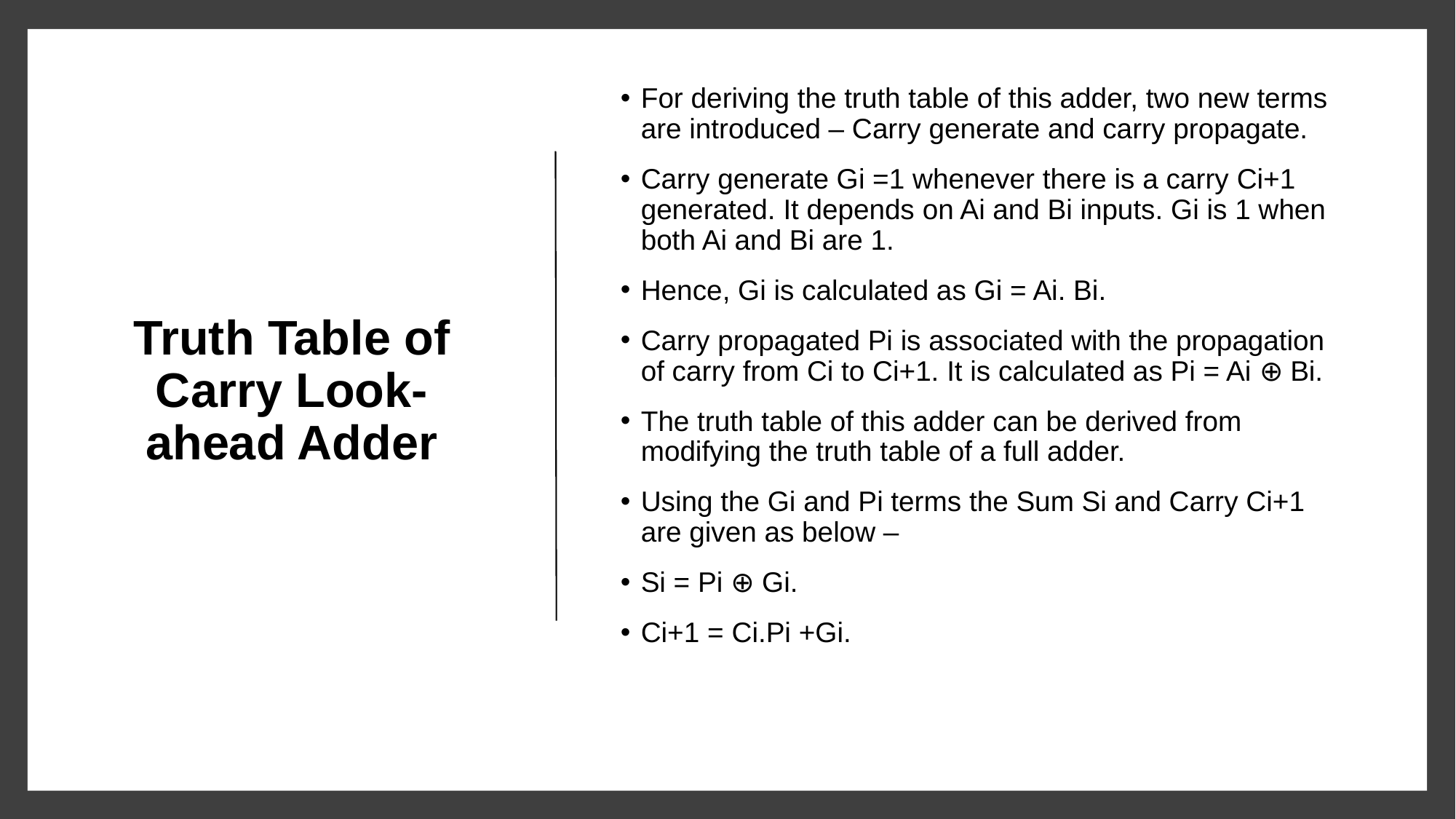

# Truth Table of Carry Look-ahead Adder
For deriving the truth table of this adder, two new terms are introduced – Carry generate and carry propagate.
Carry generate Gi =1 whenever there is a carry Ci+1 generated. It depends on Ai and Bi inputs. Gi is 1 when both Ai and Bi are 1.
Hence, Gi is calculated as Gi = Ai. Bi.
Carry propagated Pi is associated with the propagation of carry from Ci to Ci+1. It is calculated as Pi = Ai ⊕ Bi.
The truth table of this adder can be derived from modifying the truth table of a full adder.
Using the Gi and Pi terms the Sum Si and Carry Ci+1 are given as below –
Si = Pi ⊕ Gi.
Ci+1 = Ci.Pi +Gi.